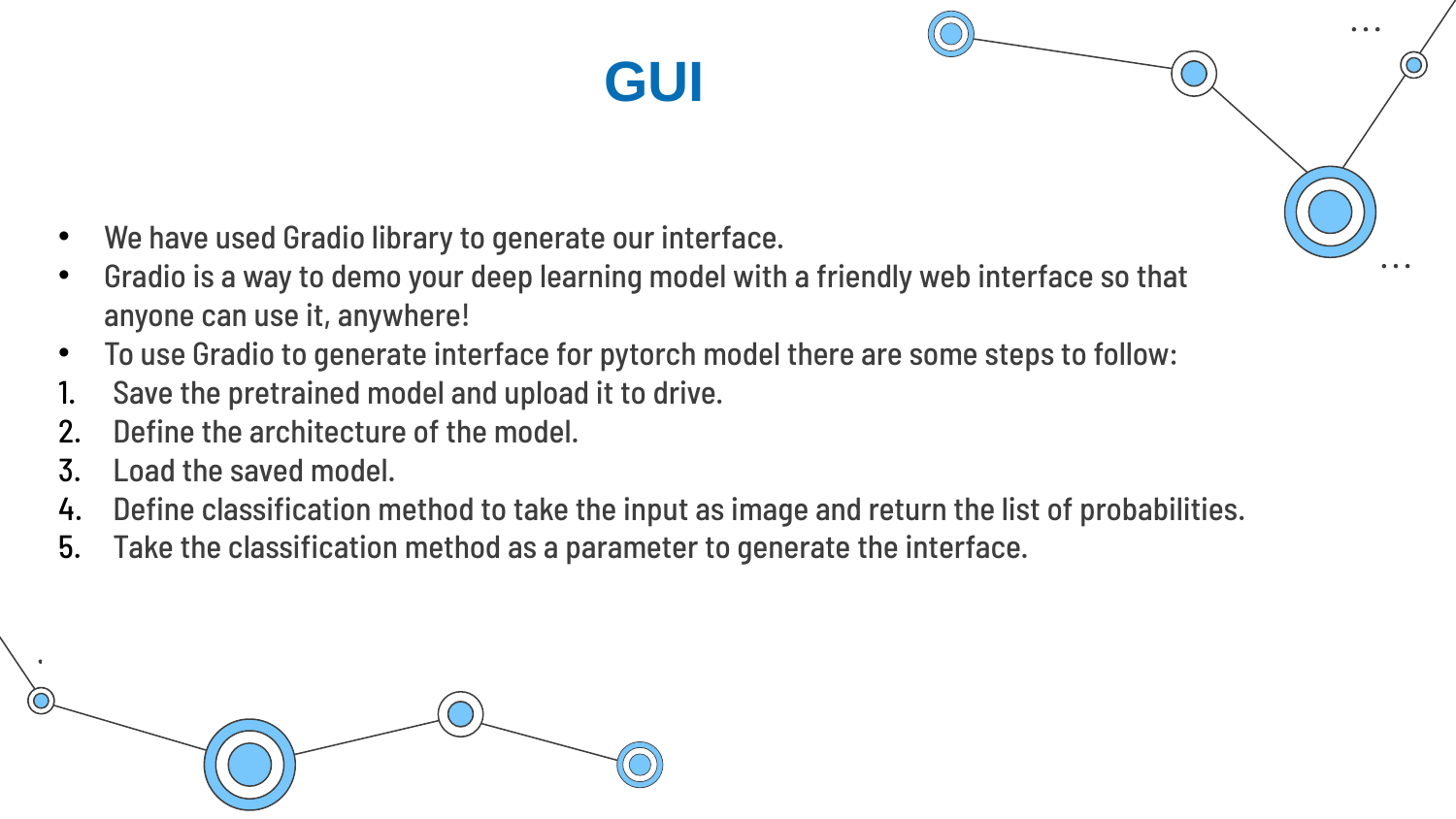

# GUI
We have used Gradio library to generate our interface.
Gradio is a way to demo your deep learning model with a friendly web interface so that anyone can use it, anywhere!
To use Gradio to generate interface for pytorch model there are some steps to follow:
Save the pretrained model and upload it to drive.
Define the architecture of the model.
Load the saved model.
Define classification method to take the input as image and return the list of probabilities.
Take the classification method as a parameter to generate the interface.